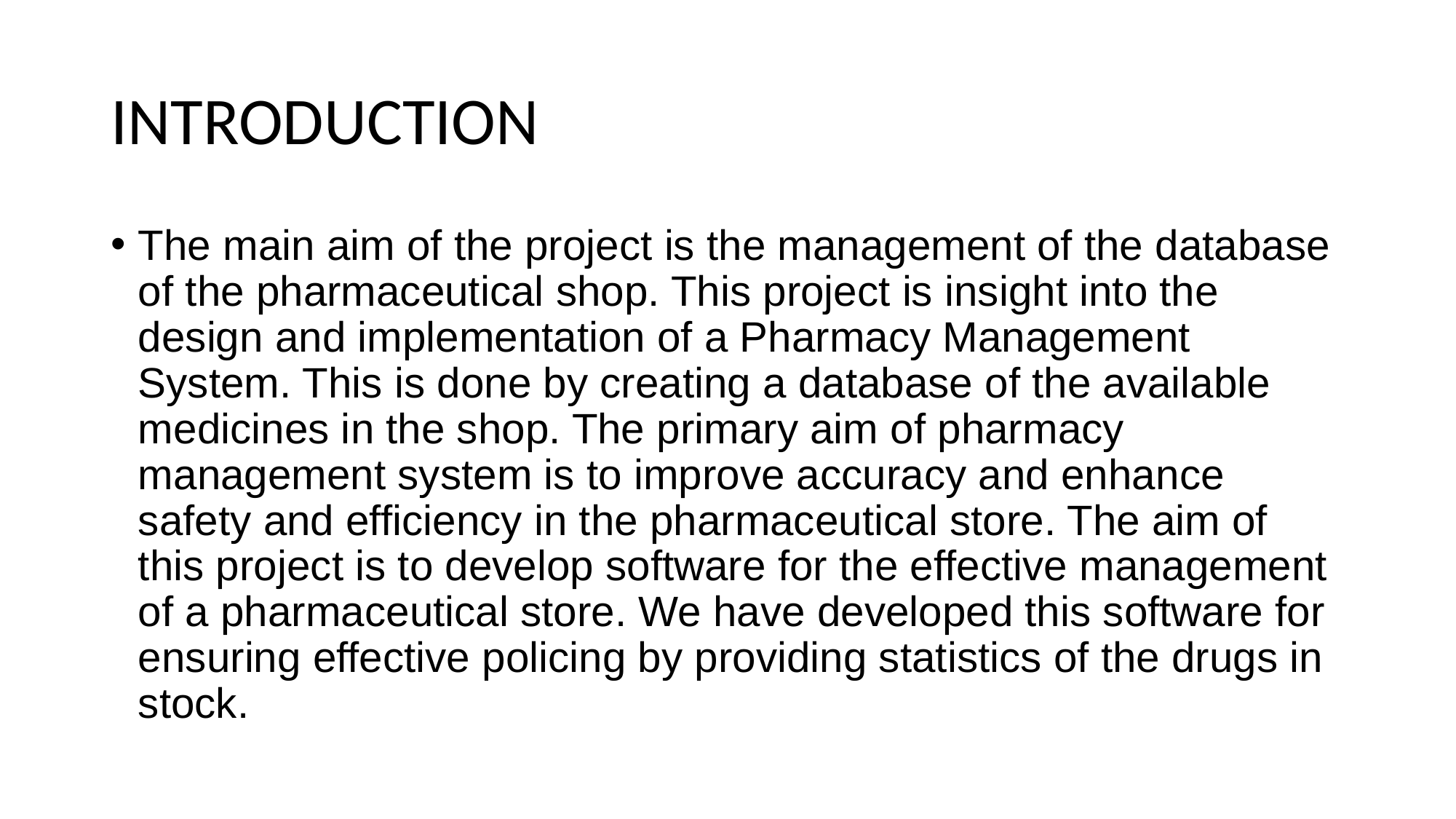

# INTRODUCTION
The main aim of the project is the management of the database of the pharmaceutical shop. This project is insight into the design and implementation of a Pharmacy Management System. This is done by creating a database of the available medicines in the shop. The primary aim of pharmacy management system is to improve accuracy and enhance safety and efficiency in the pharmaceutical store. The aim of this project is to develop software for the effective management of a pharmaceutical store. We have developed this software for ensuring effective policing by providing statistics of the drugs in stock.